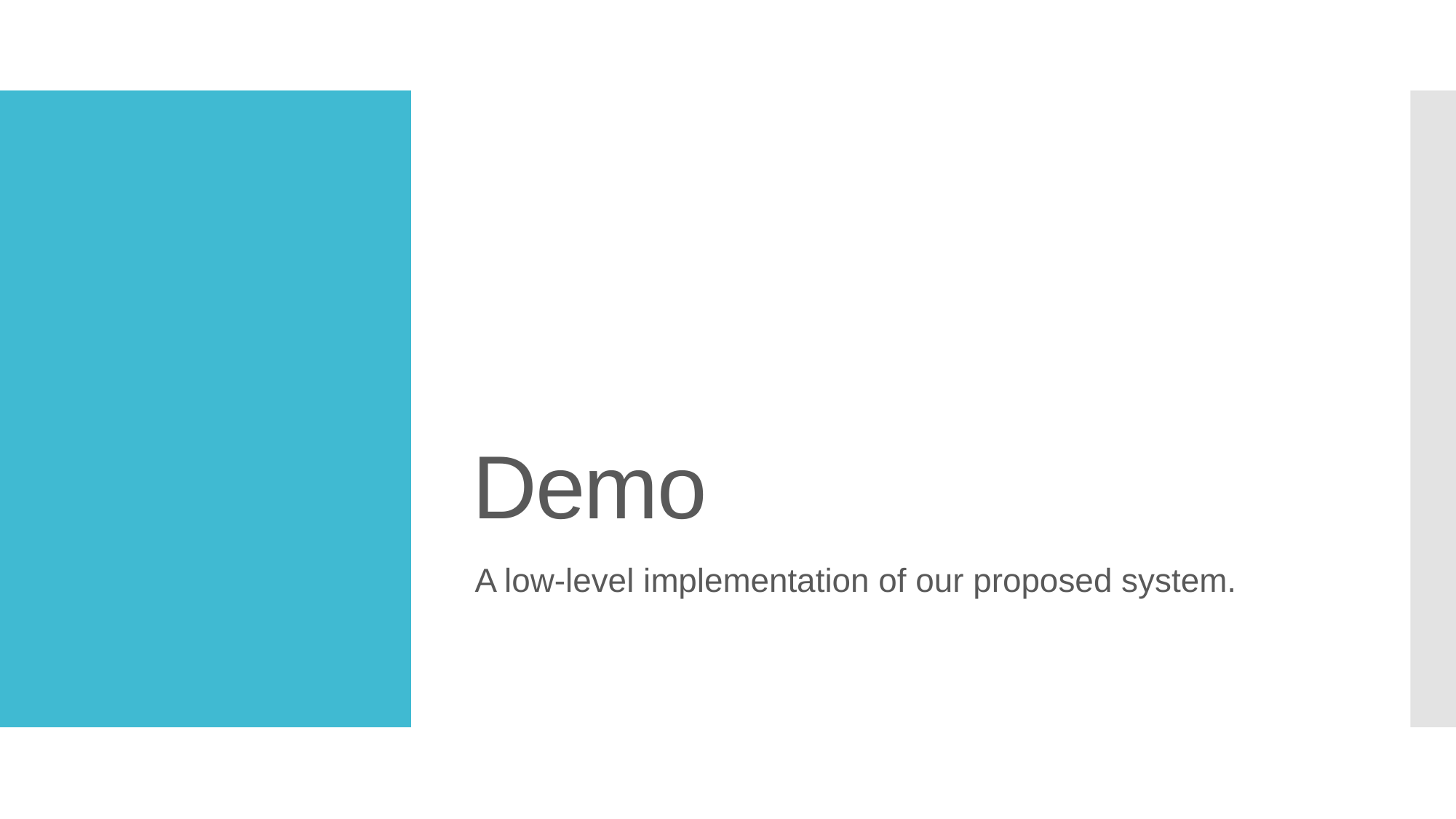

# Demo
A low-level implementation of our proposed system.